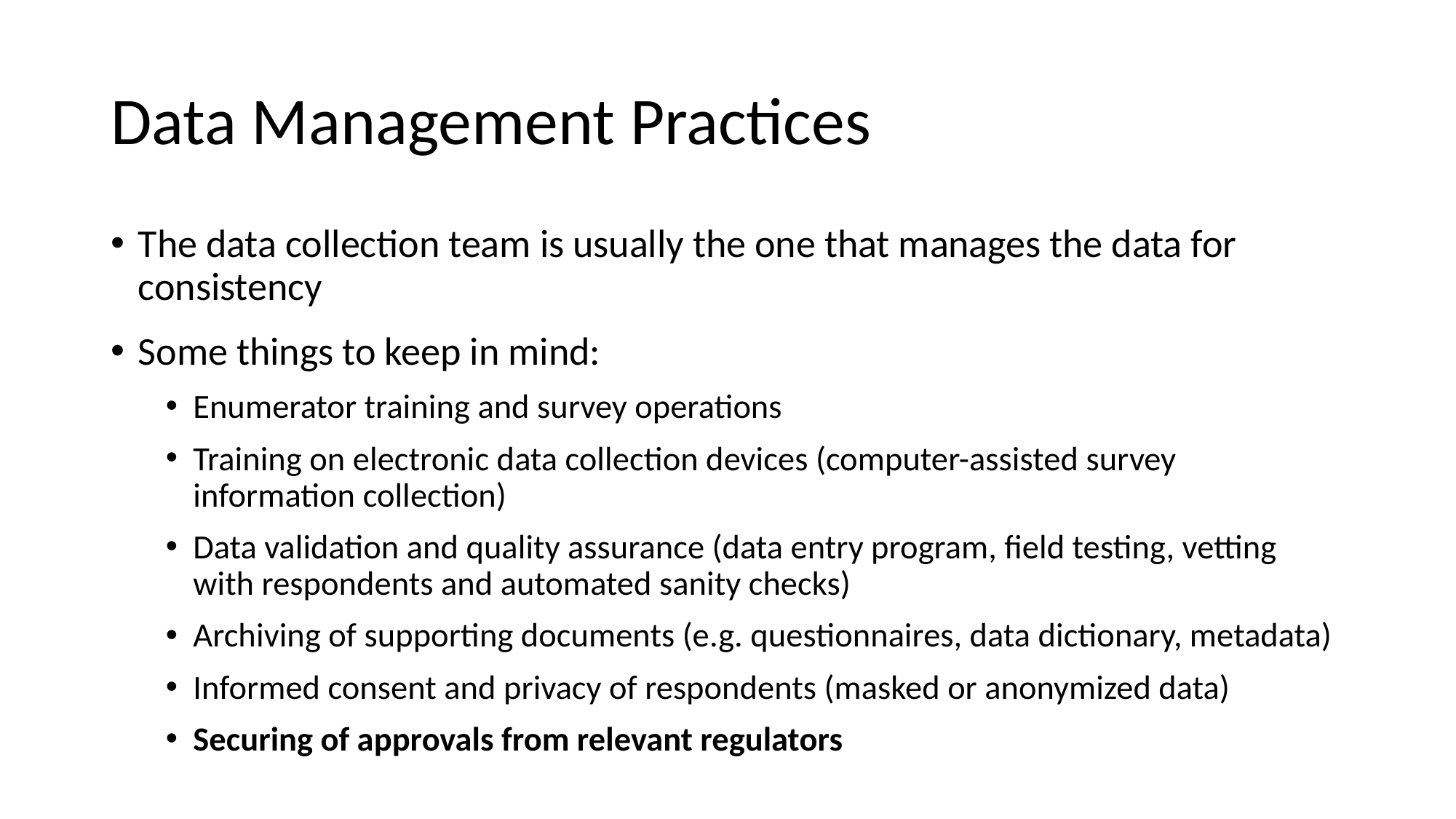

# Data Management Practices
The data collection team is usually the one that manages the data for consistency
Some things to keep in mind:
Enumerator training and survey operations
Training on electronic data collection devices (computer-assisted survey information collection)
Data validation and quality assurance (data entry program, field testing, vetting with respondents and automated sanity checks)
Archiving of supporting documents (e.g. questionnaires, data dictionary, metadata)
Informed consent and privacy of respondents (masked or anonymized data)
Securing of approvals from relevant regulators